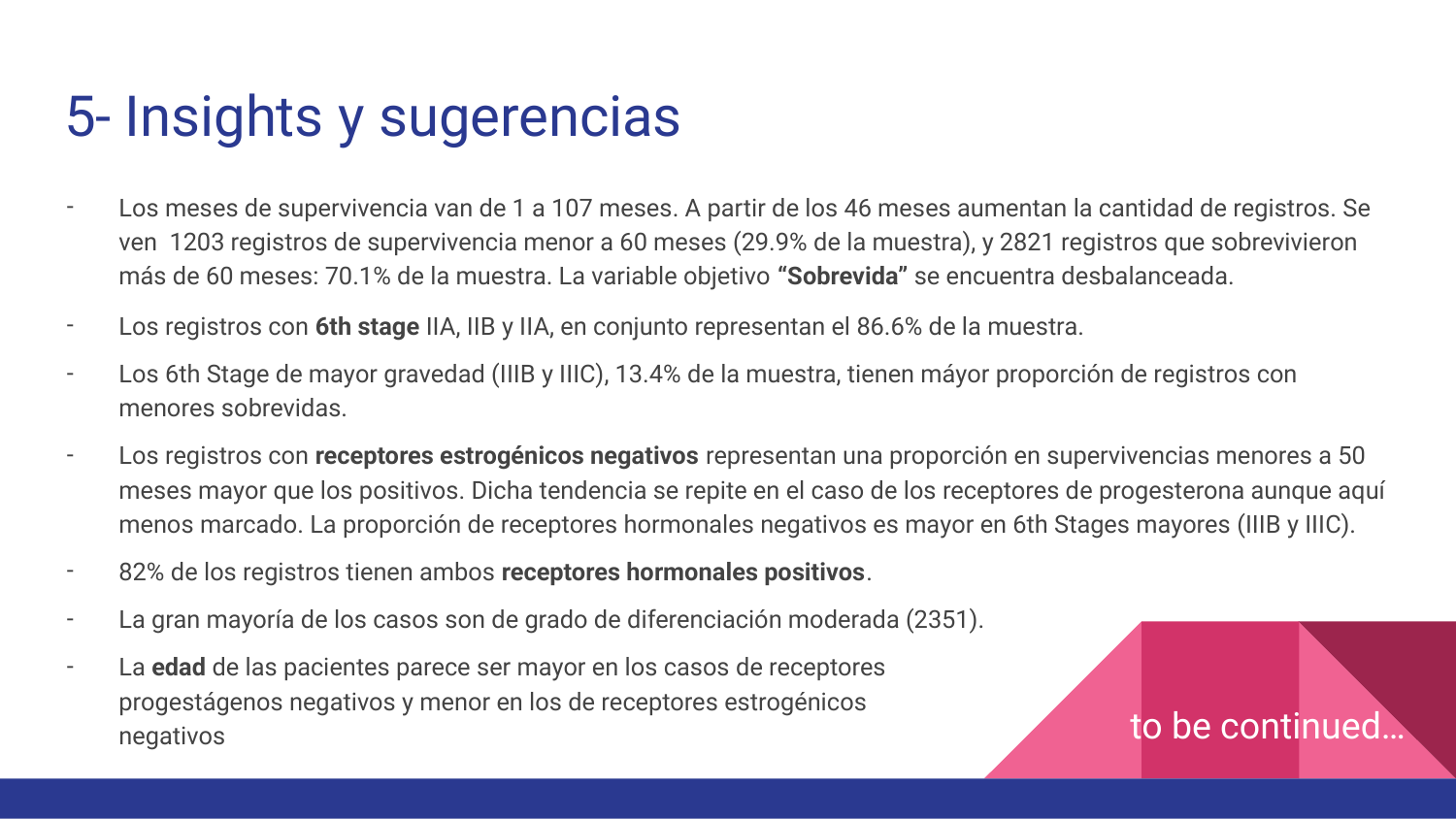

# 5- Insights y sugerencias
Los meses de supervivencia van de 1 a 107 meses. A partir de los 46 meses aumentan la cantidad de registros. Se ven  1203 registros de supervivencia menor a 60 meses (29.9% de la muestra), y 2821 registros que sobrevivieron más de 60 meses: 70.1% de la muestra. La variable objetivo “Sobrevida” se encuentra desbalanceada.
Los registros con 6th stage IIA, IIB y IIA, en conjunto representan el 86.6% de la muestra.
Los 6th Stage de mayor gravedad (IIIB y IIIC), 13.4% de la muestra, tienen máyor proporción de registros con menores sobrevidas.
Los registros con receptores estrogénicos negativos representan una proporción en supervivencias menores a 50 meses mayor que los positivos. Dicha tendencia se repite en el caso de los receptores de progesterona aunque aquí menos marcado. La proporción de receptores hormonales negativos es mayor en 6th Stages mayores (IIIB y IIIC).
82% de los registros tienen ambos receptores hormonales positivos.
La gran mayoría de los casos son de grado de diferenciación moderada (2351).
La edad de las pacientes parece ser mayor en los casos de receptores
progestágenos negativos y menor en los de receptores estrogénicos
negativos
to be continued…